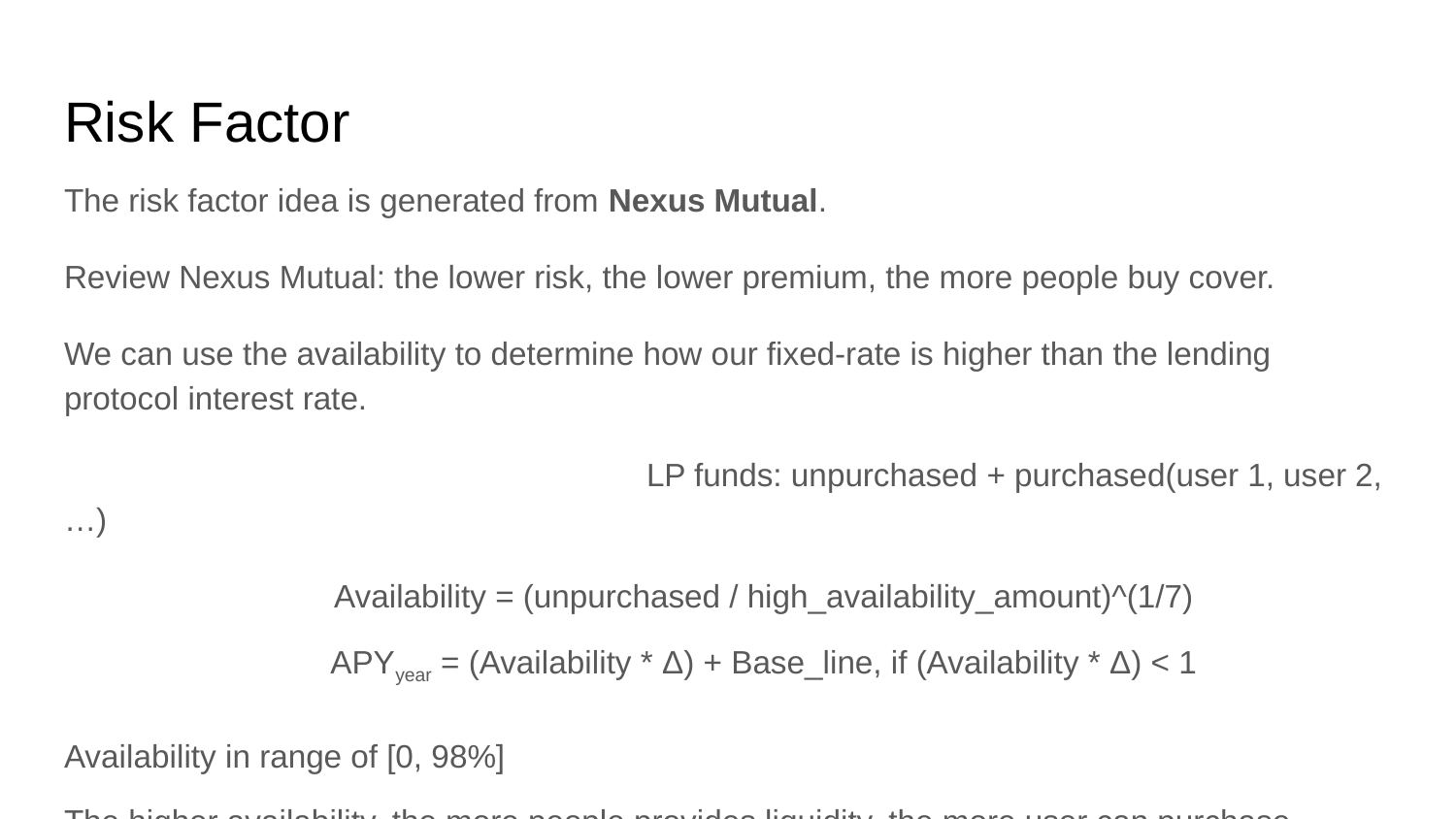

# Risk Factor
The risk factor idea is generated from Nexus Mutual.
Review Nexus Mutual: the lower risk, the lower premium, the more people buy cover.
We can use the availability to determine how our fixed-rate is higher than the lending protocol interest rate.
				LP funds: unpurchased + purchased(user 1, user 2, …)
Availability = (unpurchased / high_availability_amount)^(1/7)
APYyear = (Availability * Δ) + Base_line, if (Availability * Δ) < 1

Availability in range of [0, 98%]
The higher availability, the more people provides liquidity, the more user can purchase